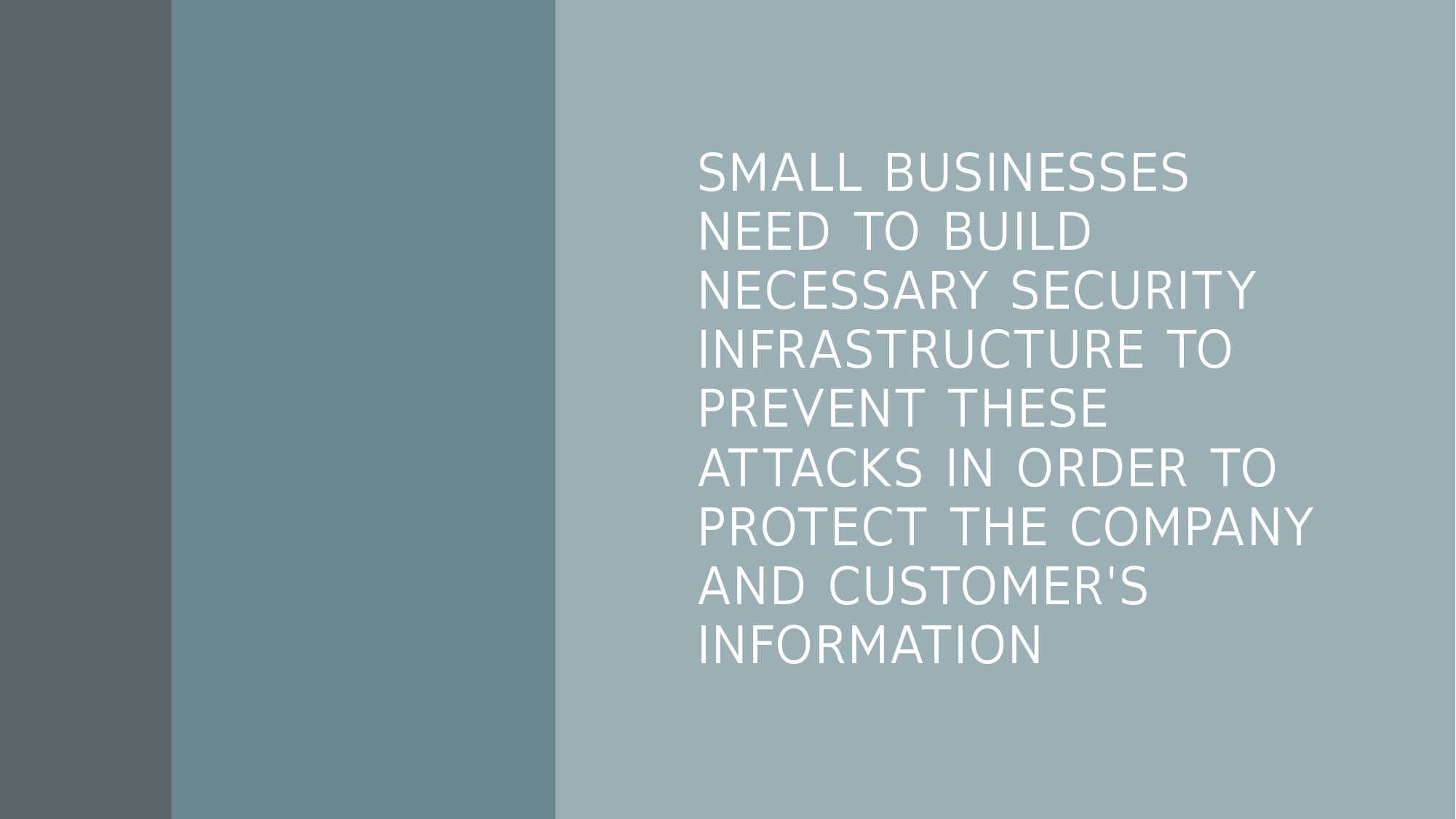

# Small businesses need to build necessary security infrastructure to prevent these attacks in order to protect the company and customer's information